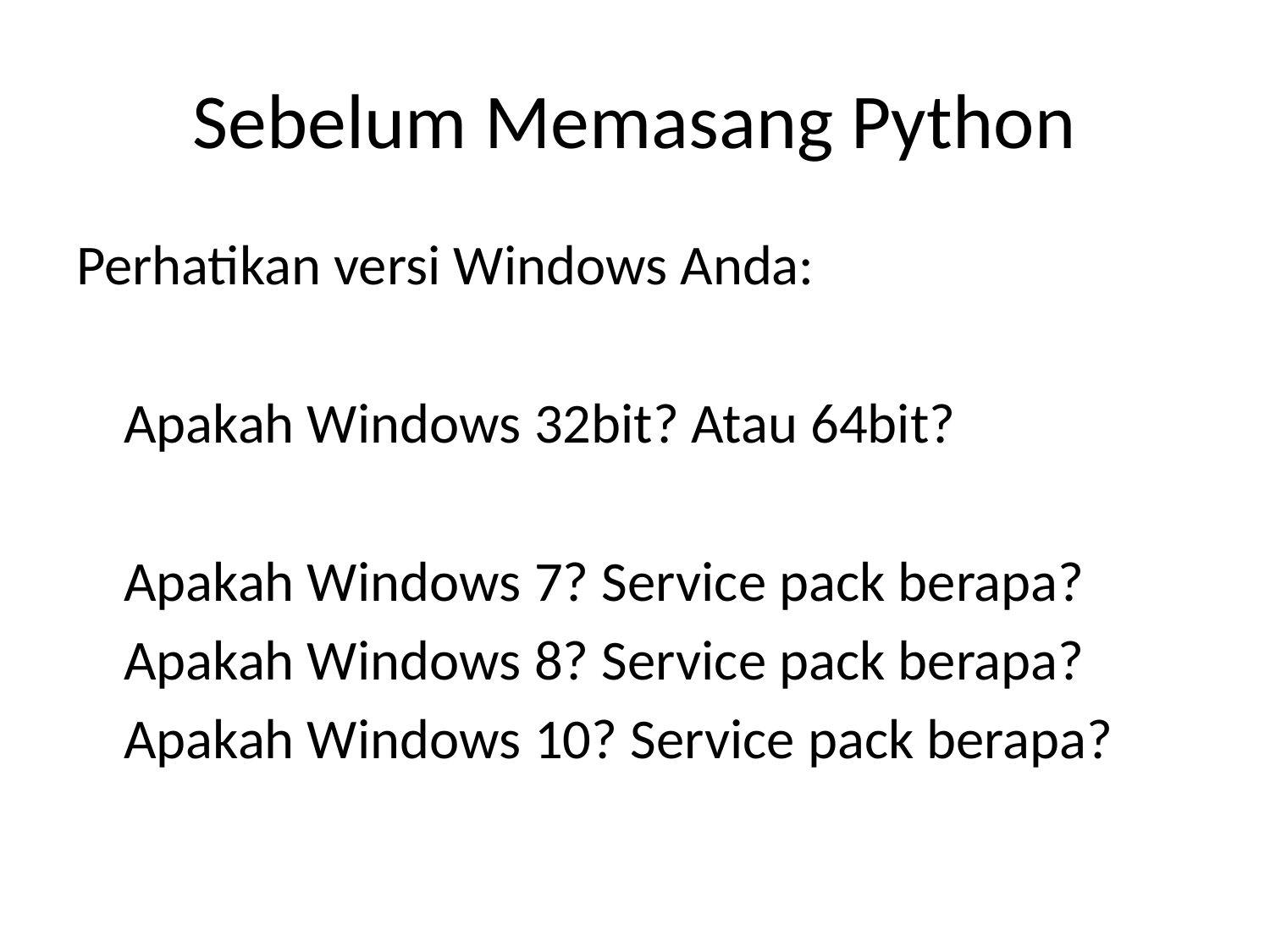

# Sebelum Memasang Python
Perhatikan versi Windows Anda:

	Apakah Windows 32bit? Atau 64bit?

	Apakah Windows 7? Service pack berapa?
	Apakah Windows 8? Service pack berapa?
	Apakah Windows 10? Service pack berapa?